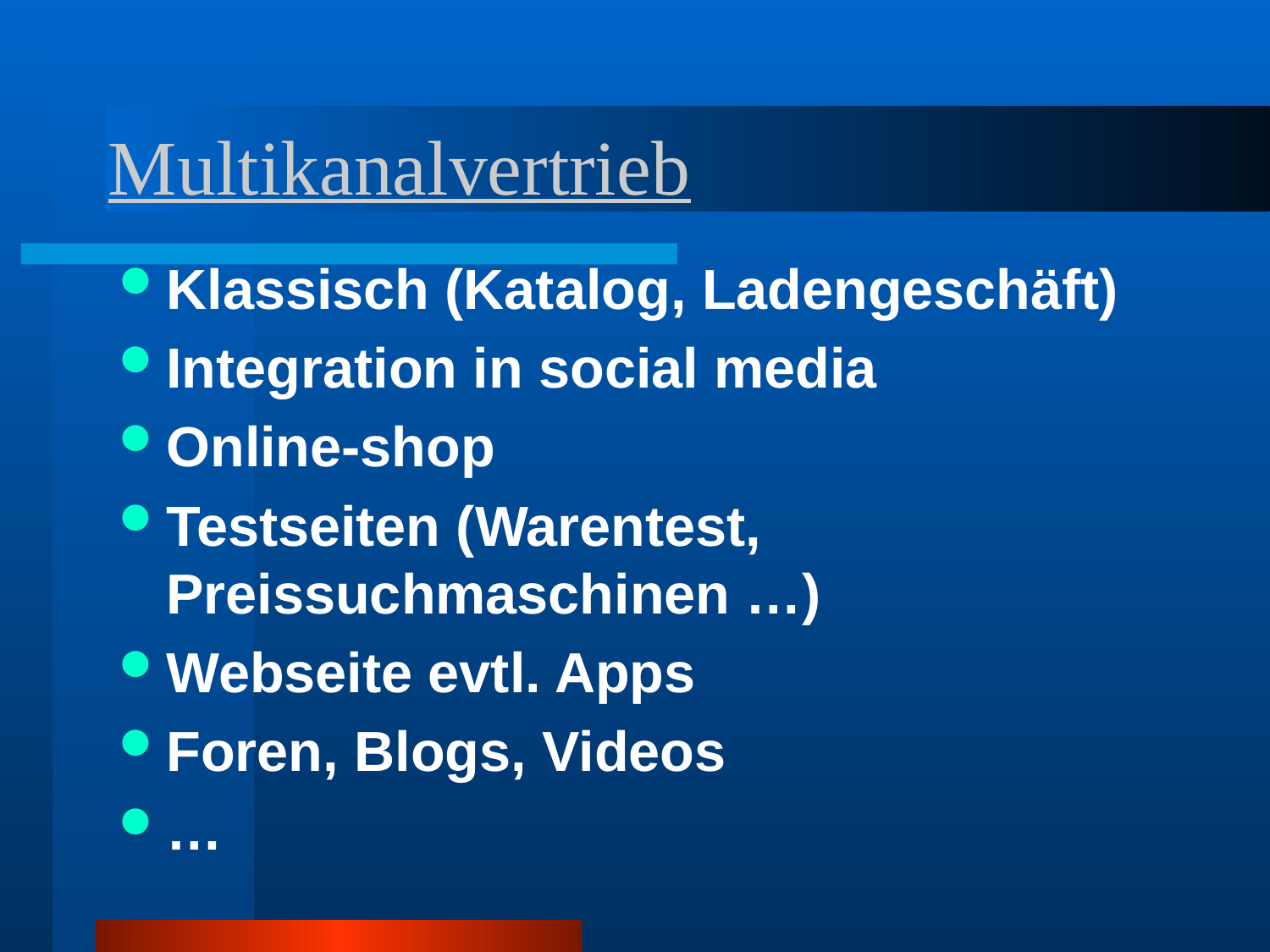

# Multikanalvertrieb
Klassisch (Katalog, Ladengeschäft)
Integration in social media
Online-shop
Testseiten (Warentest, Preissuchmaschinen …)
Webseite evtl. Apps
Foren, Blogs, Videos
…